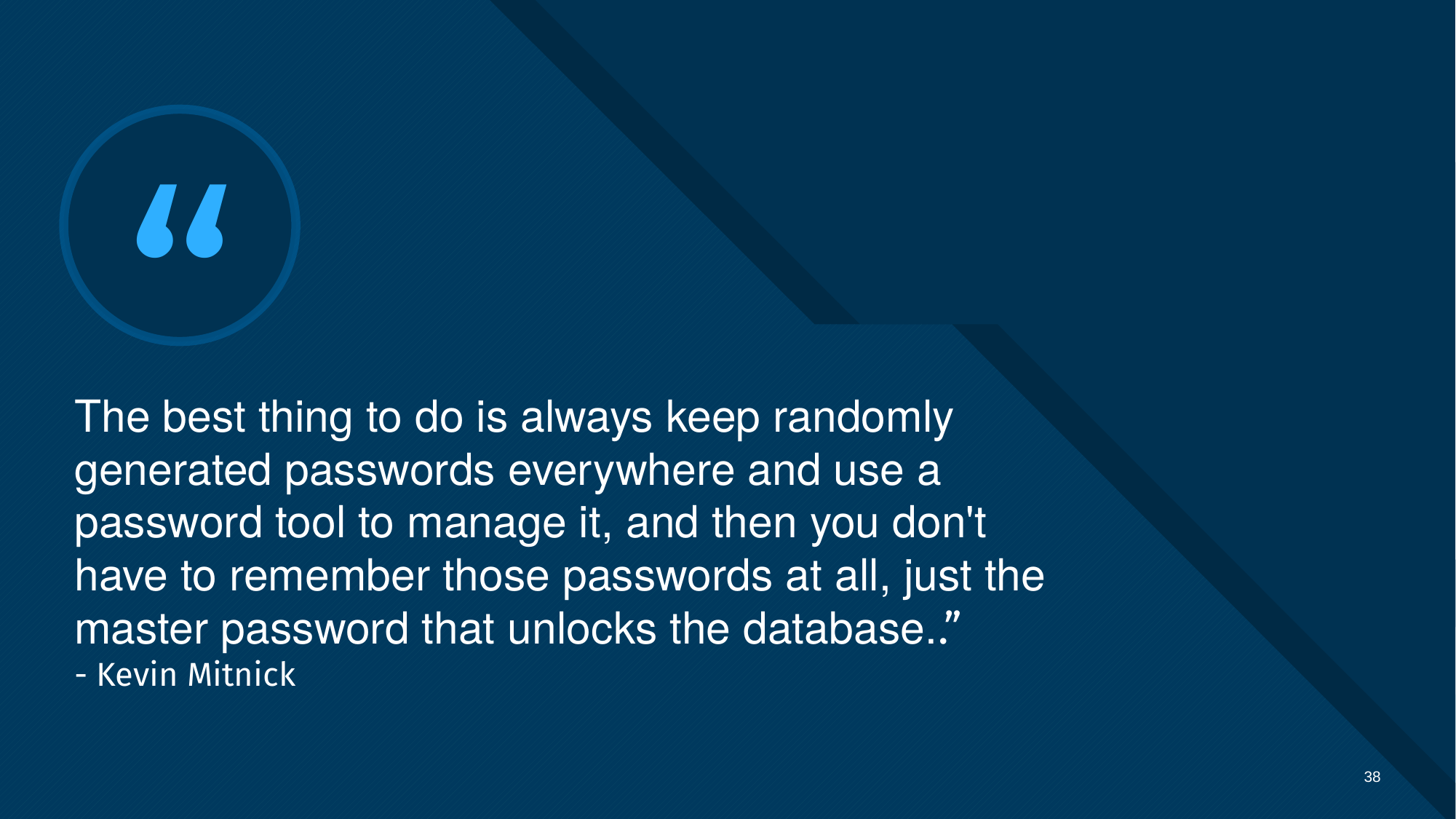

# The best thing to do is always keep randomly generated passwords everywhere and use a password tool to manage it, and then you don't have to remember those passwords at all, just the master password that unlocks the database..” - Kevin Mitnick
38